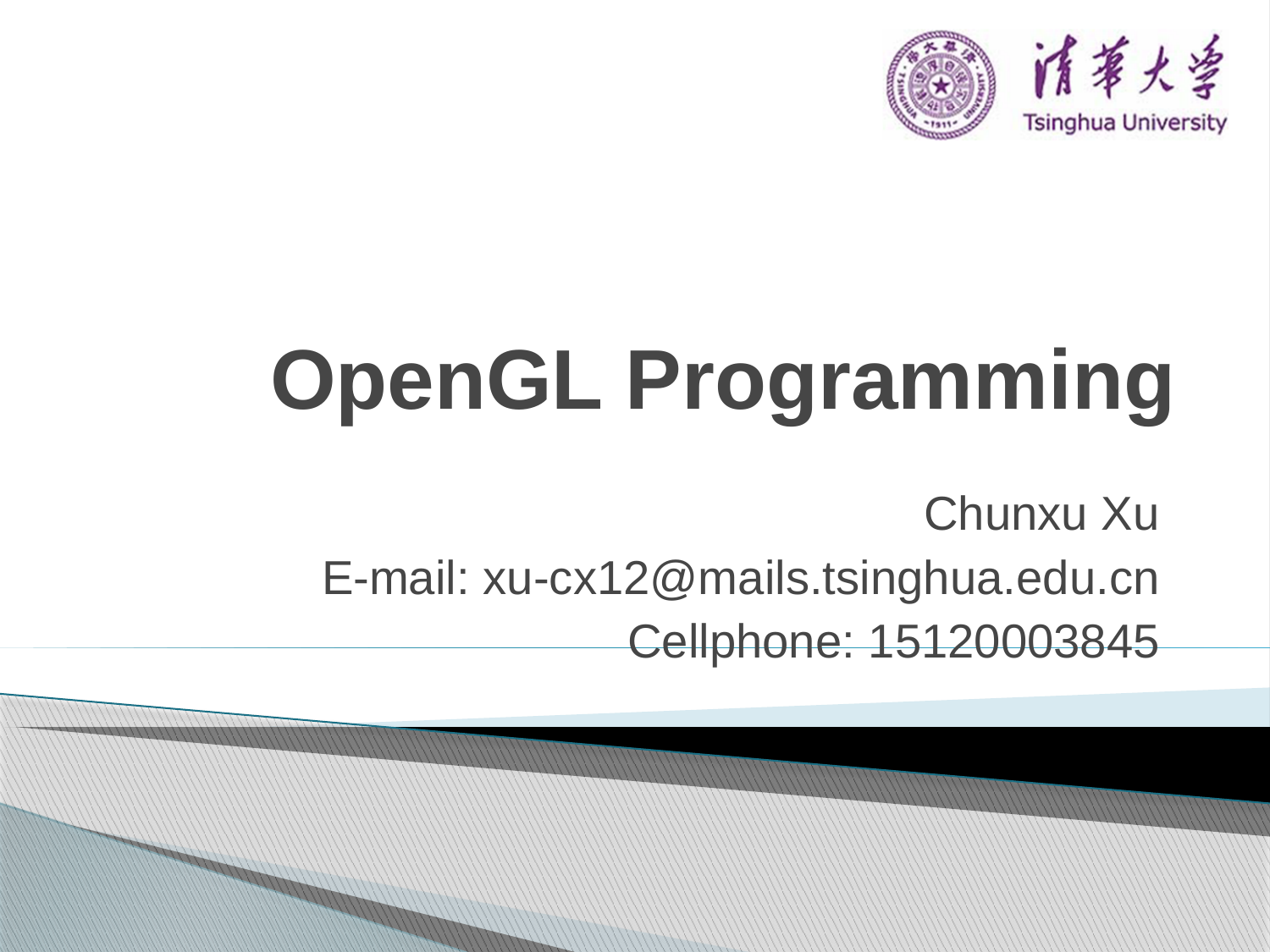

# OpenGL Programming
Chunxu Xu
E-mail: xu-cx12@mails.tsinghua.edu.cn
Cellphone: 15120003845